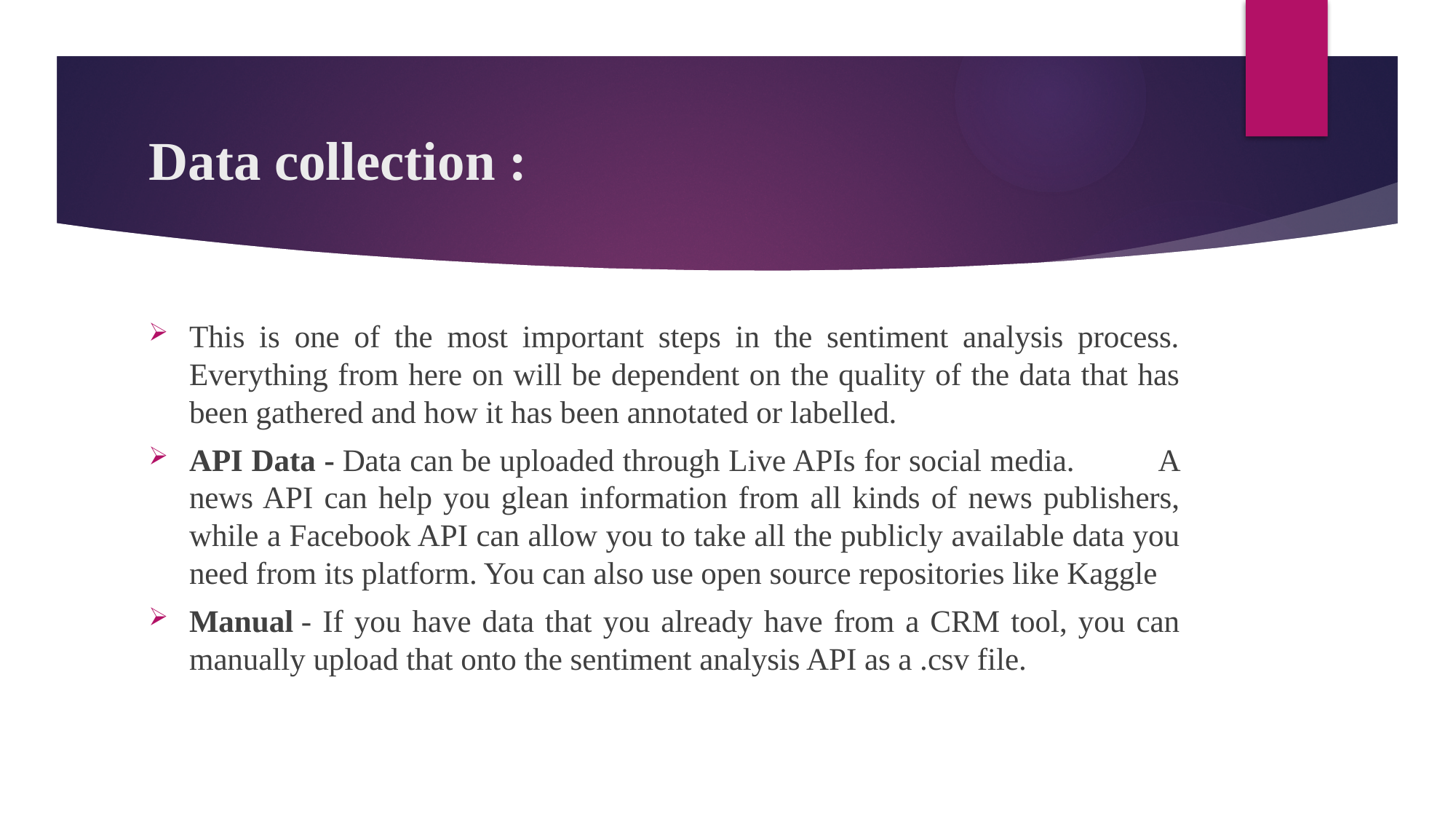

# Data collection :
This is one of the most important steps in the sentiment analysis process. Everything from here on will be dependent on the quality of the data that has been gathered and how it has been annotated or labelled.
API Data - Data can be uploaded through Live APIs for social media.          A news API can help you glean information from all kinds of news publishers, while a Facebook API can allow you to take all the publicly available data you need from its platform. You can also use open source repositories like Kaggle
Manual - If you have data that you already have from a CRM tool, you can manually upload that onto the sentiment analysis API as a .csv file.